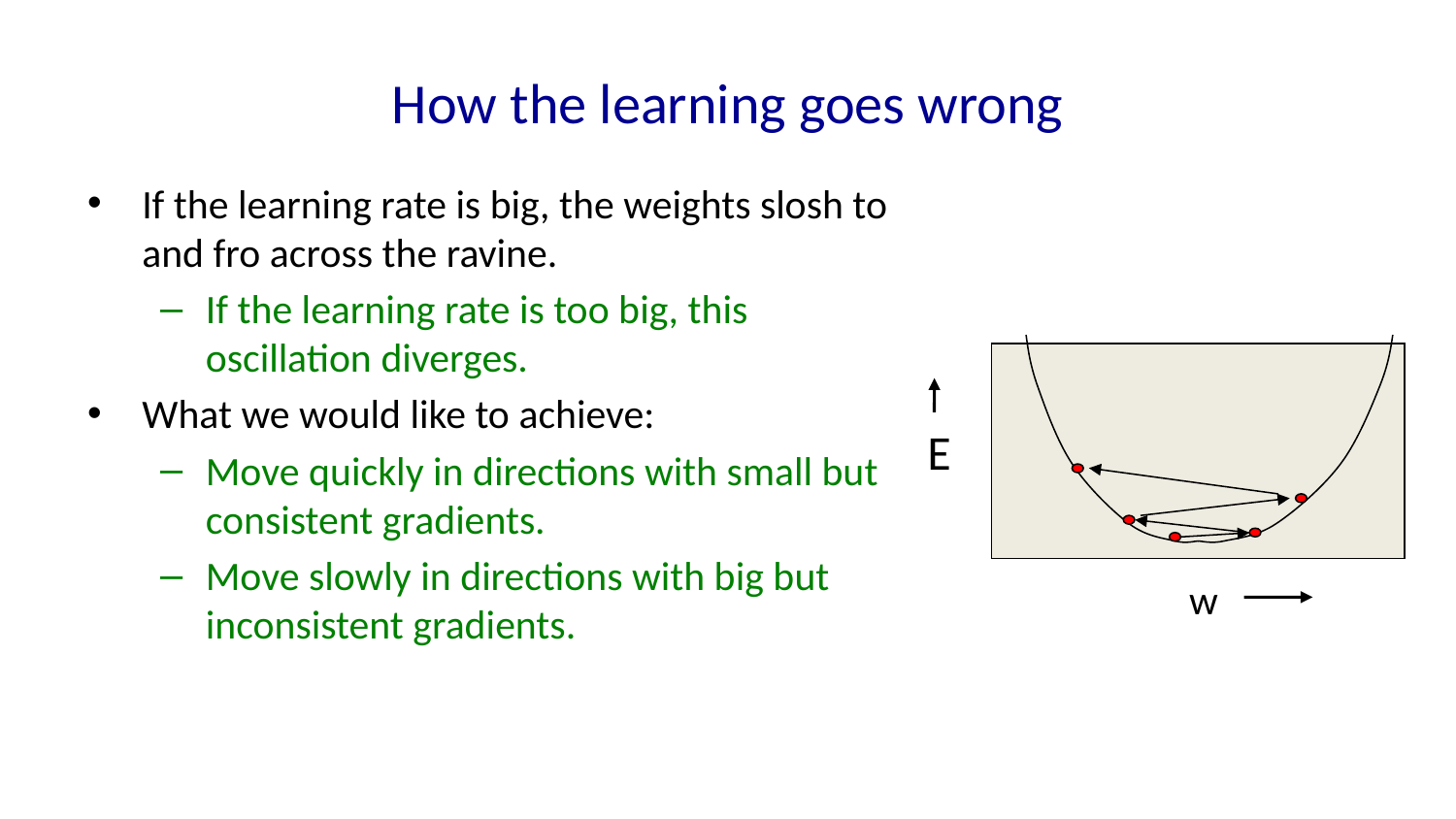

# How the learning goes wrong
If the learning rate is big, the weights slosh to and fro across the ravine.
If the learning rate is too big, this oscillation diverges.
What we would like to achieve:
Move quickly in directions with small but consistent gradients.
Move slowly in directions with big but inconsistent gradients.

E

w